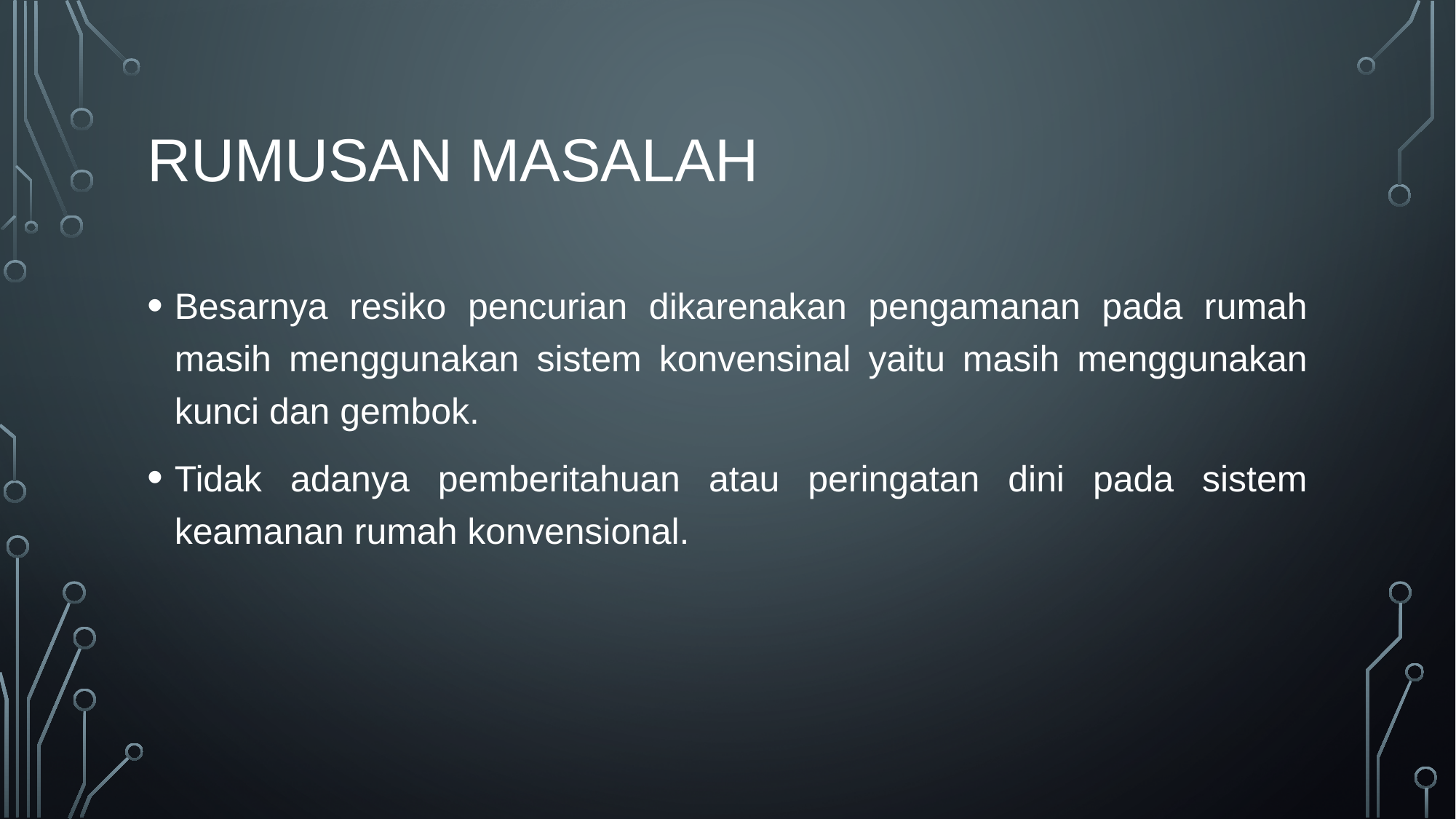

# Rumusan masalah
Besarnya resiko pencurian dikarenakan pengamanan pada rumah masih menggunakan sistem konvensinal yaitu masih menggunakan kunci dan gembok.
Tidak adanya pemberitahuan atau peringatan dini pada sistem keamanan rumah konvensional.